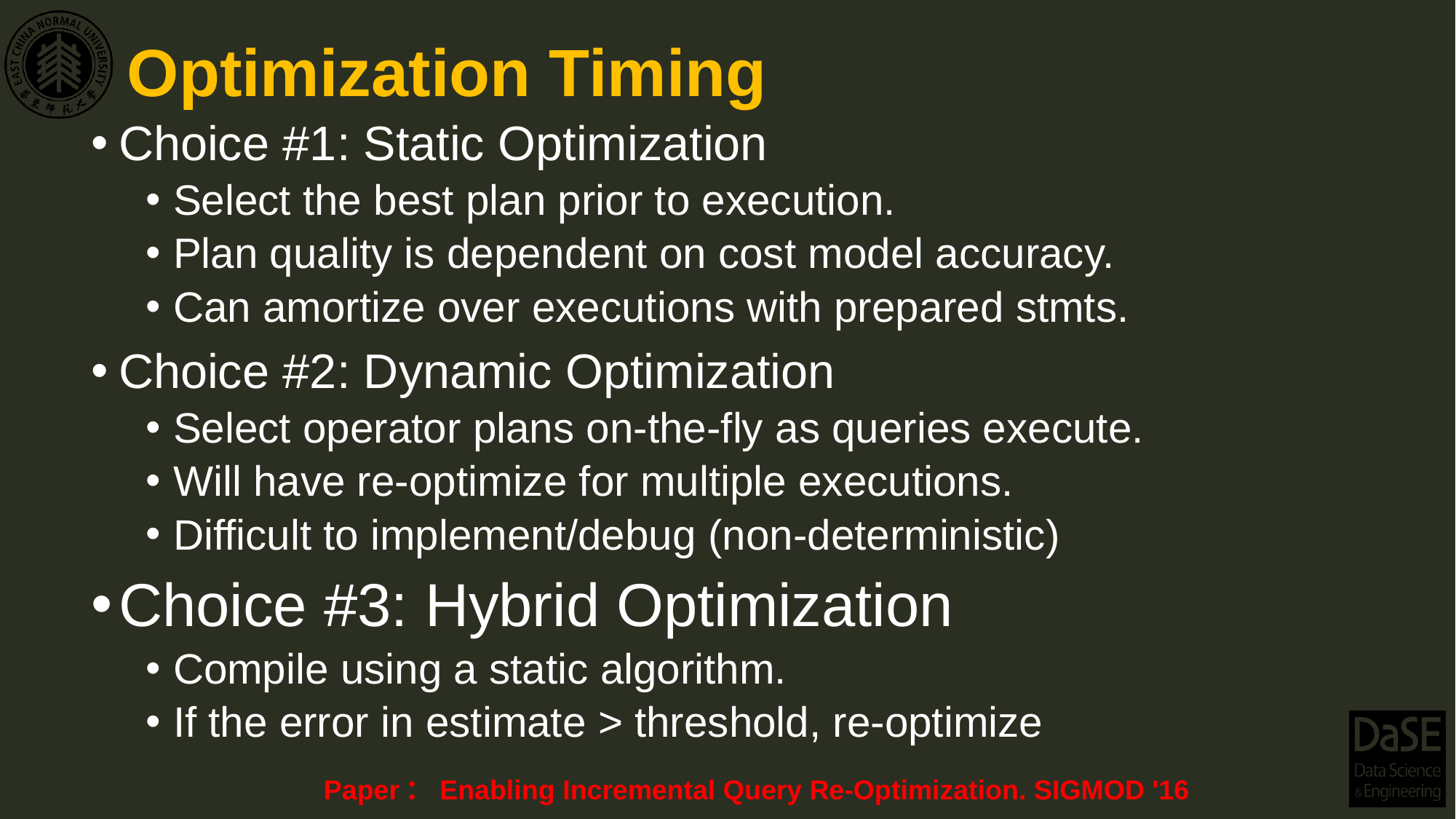

# Optimization Timing
Choice #1: Static Optimization
Select the best plan prior to execution.
Plan quality is dependent on cost model accuracy.
Can amortize over executions with prepared stmts.
Choice #2: Dynamic Optimization
Select operator plans on-the-fly as queries execute.
Will have re-optimize for multiple executions.
Difficult to implement/debug (non-deterministic)
Choice #3: Hybrid Optimization
Compile using a static algorithm.
If the error in estimate > threshold, re-optimize
Paper：Enabling Incremental Query Re-Optimization. SIGMOD '16